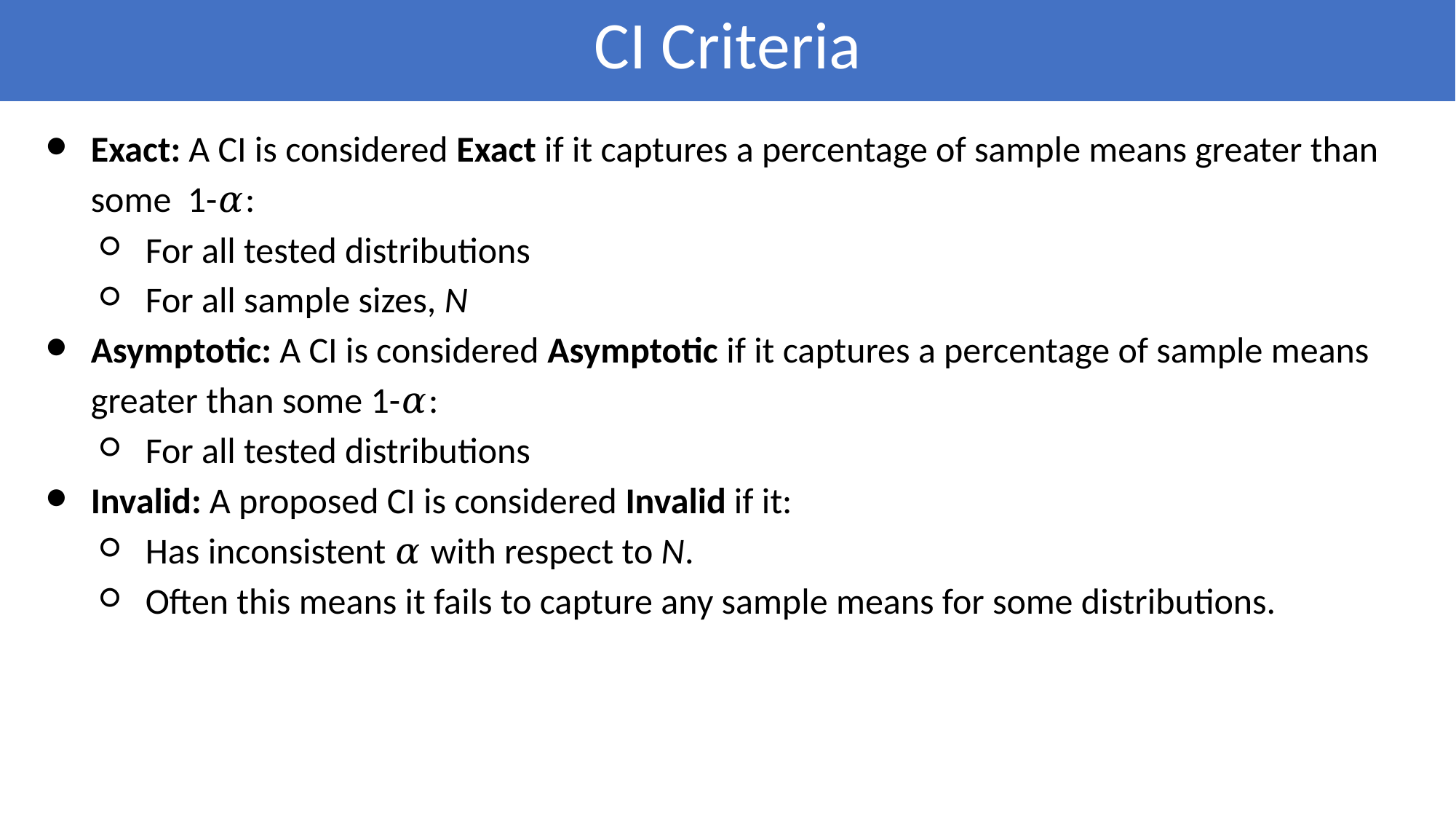

# CI Criteria
Exact: A CI is considered Exact if it captures a percentage of sample means greater than some  1-𝛼:
For all tested distributions
For all sample sizes, N
Asymptotic: A CI is considered Asymptotic if it captures a percentage of sample means greater than some 1-𝛼:
For all tested distributions
Invalid: A proposed CI is considered Invalid if it:
Has inconsistent 𝛼 with respect to N.
Often this means it fails to capture any sample means for some distributions.